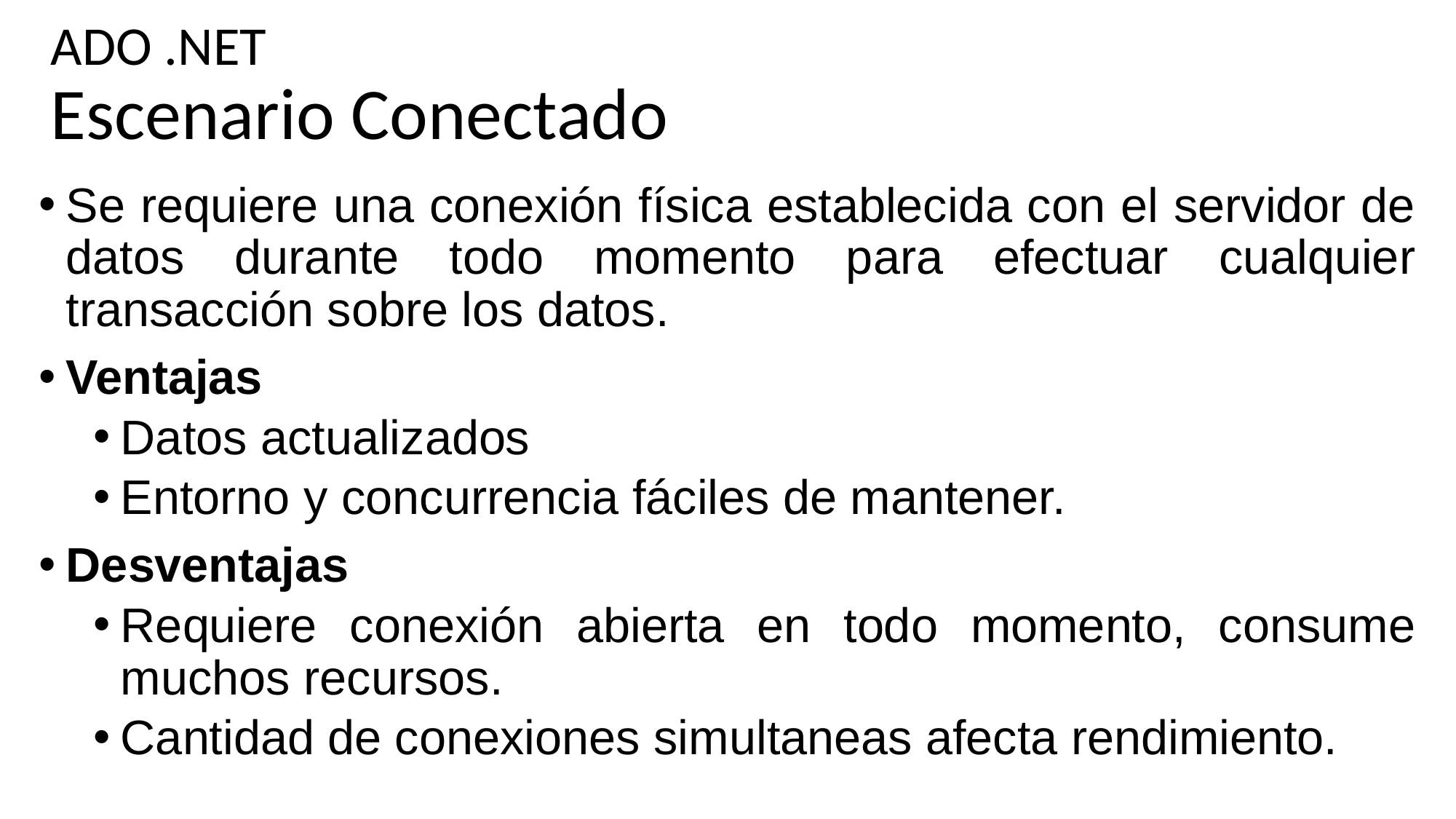

# ADO .NET Escenario Conectado
Se requiere una conexión física establecida con el servidor de datos durante todo momento para efectuar cualquier transacción sobre los datos.
Ventajas
Datos actualizados
Entorno y concurrencia fáciles de mantener.
Desventajas
Requiere conexión abierta en todo momento, consume muchos recursos.
Cantidad de conexiones simultaneas afecta rendimiento.